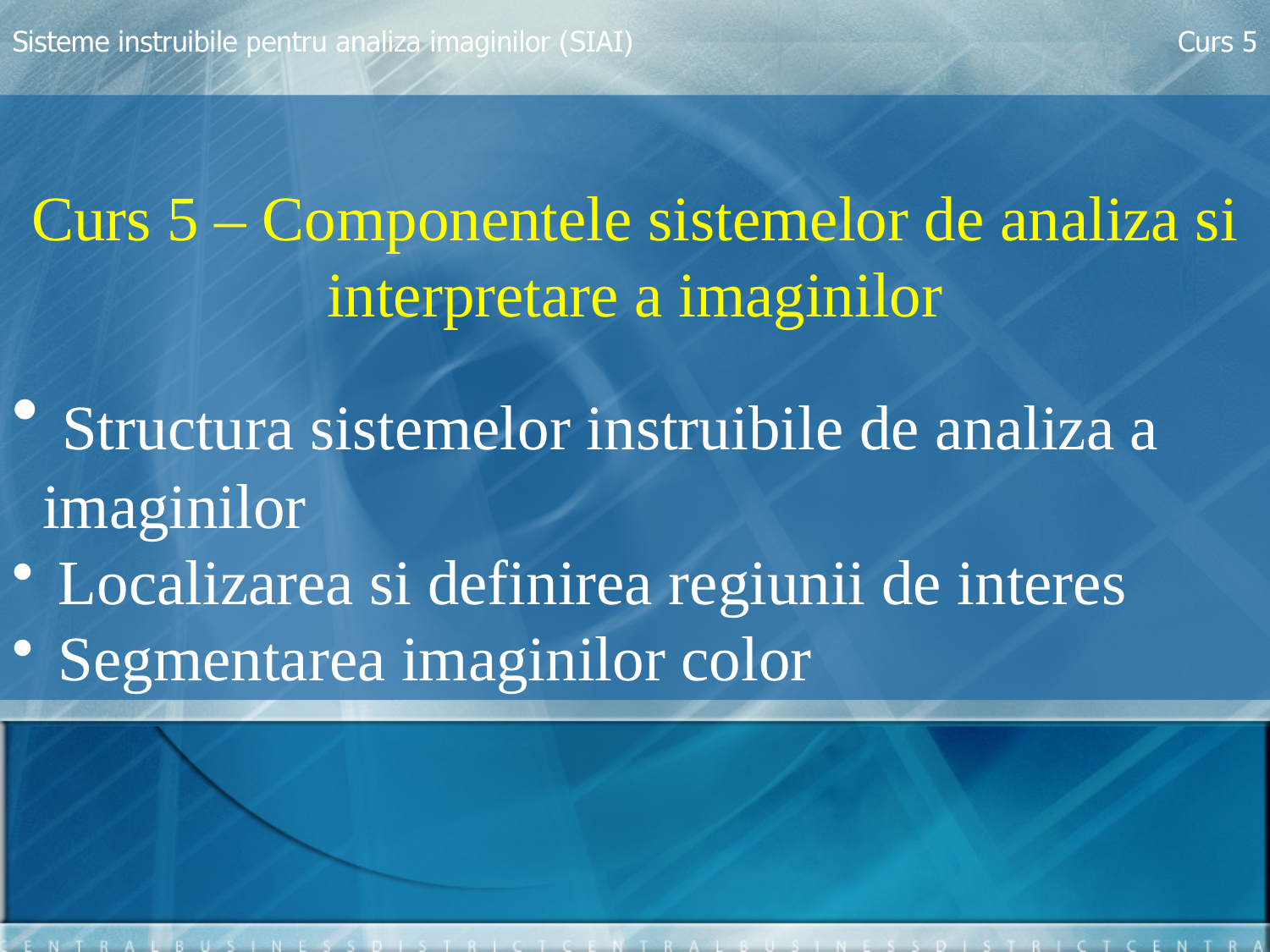

Sisteme instruibile pentru analiza imaginilor (SIAI)
Curs 5

Curs 5 – Componentele sistemelor de analiza si interpretare a imaginilor

 Structura sistemelor instruibile de analiza a imaginilor
 Localizarea si definirea regiunii de interes
 Segmentarea imaginilor color